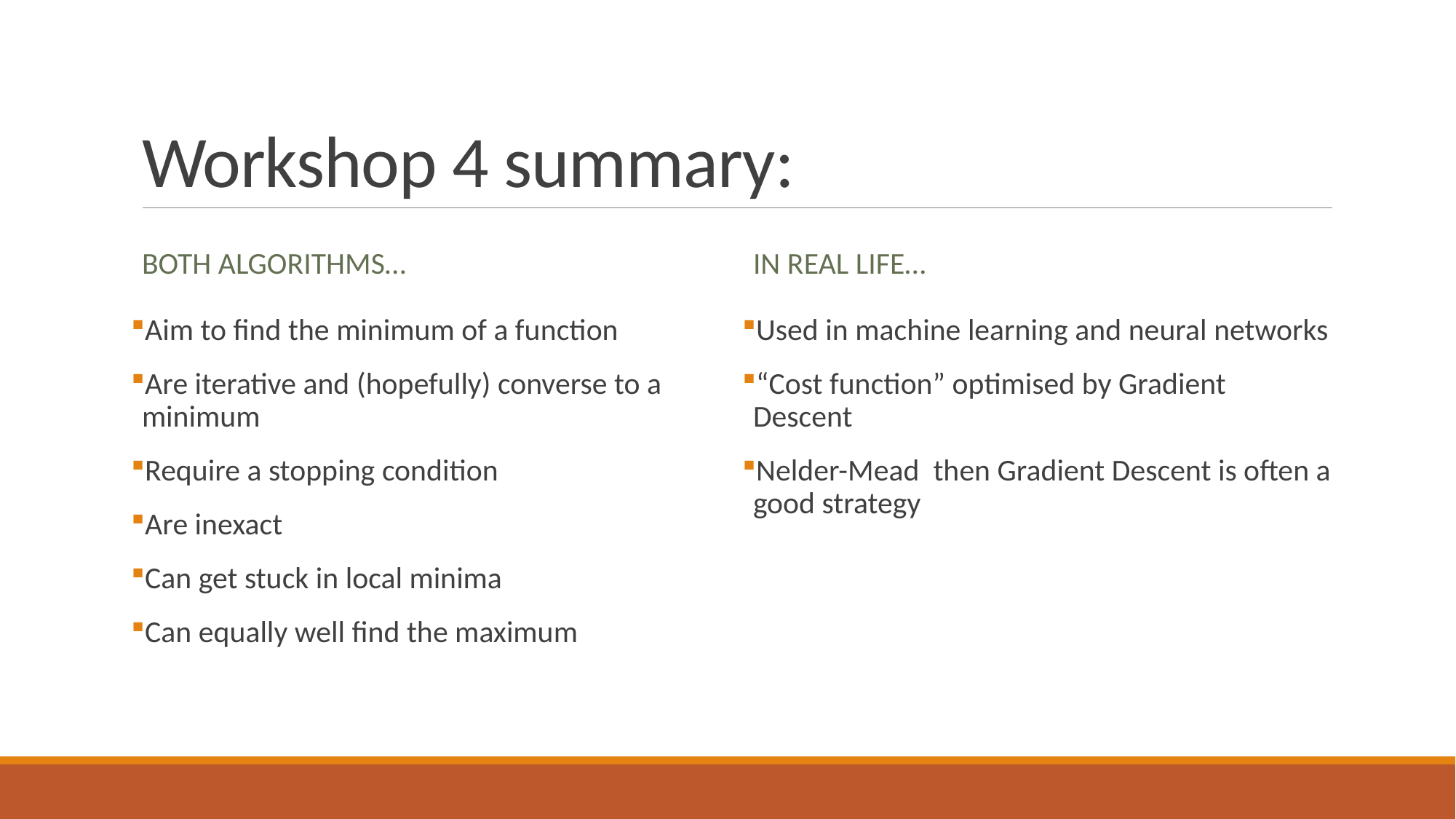

# Workshop 4 summary:
Both algorithms…
In real life…
Aim to find the minimum of a function
Are iterative and (hopefully) converse to a minimum
Require a stopping condition
Are inexact
Can get stuck in local minima
Can equally well find the maximum
Used in machine learning and neural networks
“Cost function” optimised by Gradient Descent
Nelder-Mead  then Gradient Descent is often a good strategy